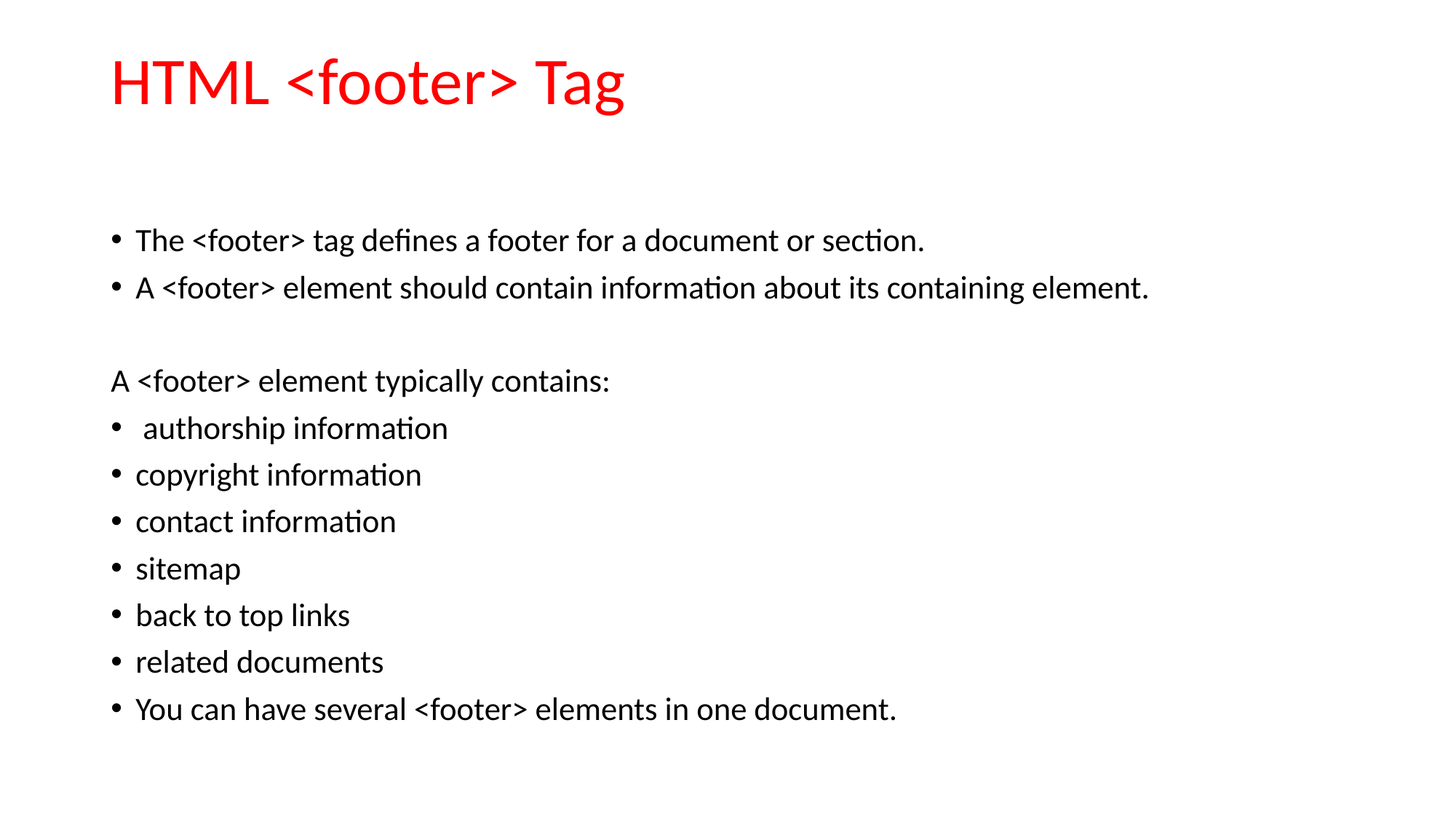

# HTML <footer> Tag
The <footer> tag defines a footer for a document or section.
A <footer> element should contain information about its containing element.

A <footer> element typically contains:
 authorship information
copyright information
contact information
sitemap
back to top links
related documents
You can have several <footer> elements in one document.